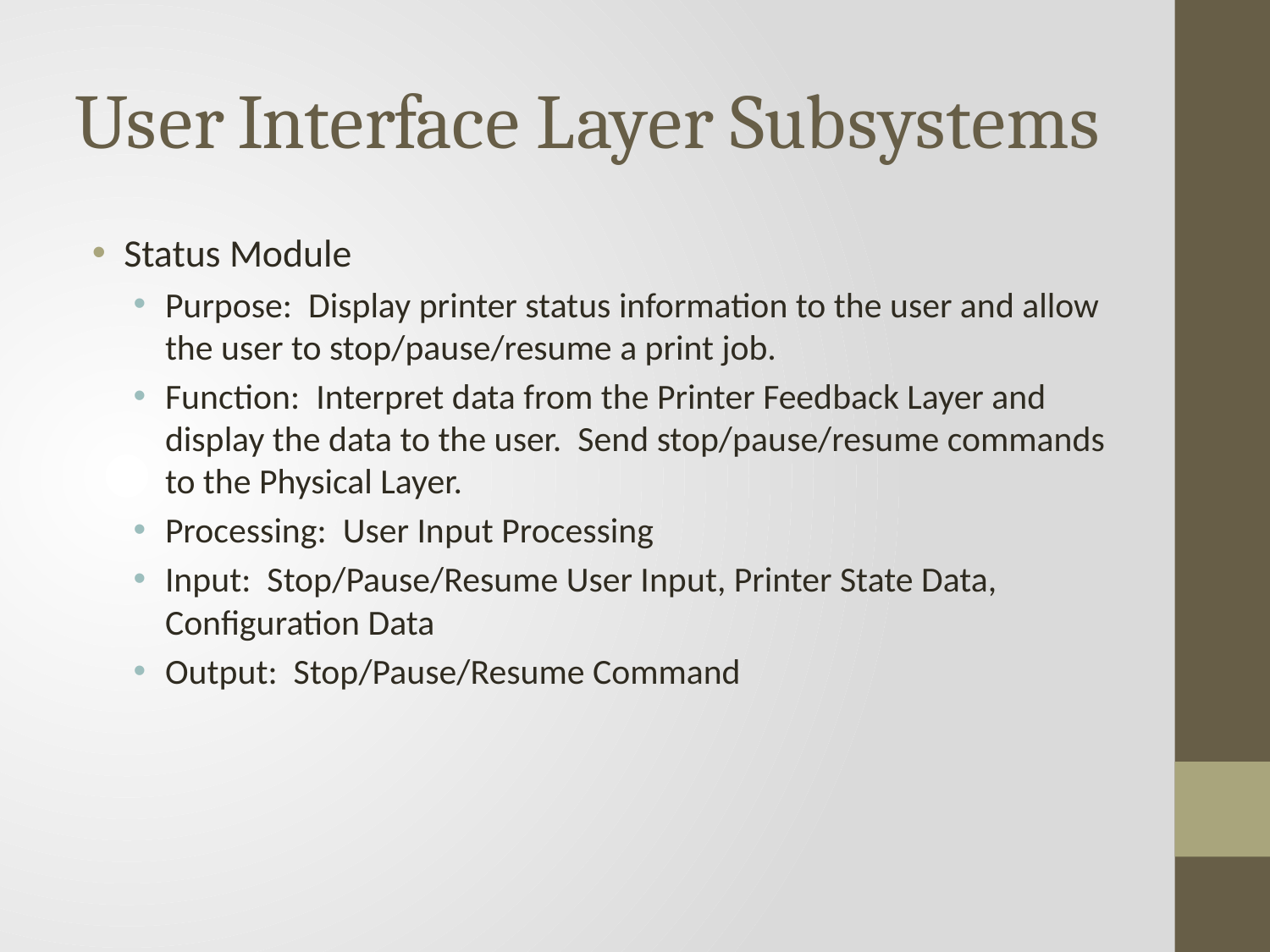

# User Interface Layer Subsystems
Status Module
Purpose:  Display printer status information to the user and allow the user to stop/pause/resume a print job.
Function:  Interpret data from the Printer Feedback Layer and display the data to the user.  Send stop/pause/resume commands to the Physical Layer.
Processing:  User Input Processing
Input:  Stop/Pause/Resume User Input, Printer State Data, Configuration Data
Output:  Stop/Pause/Resume Command